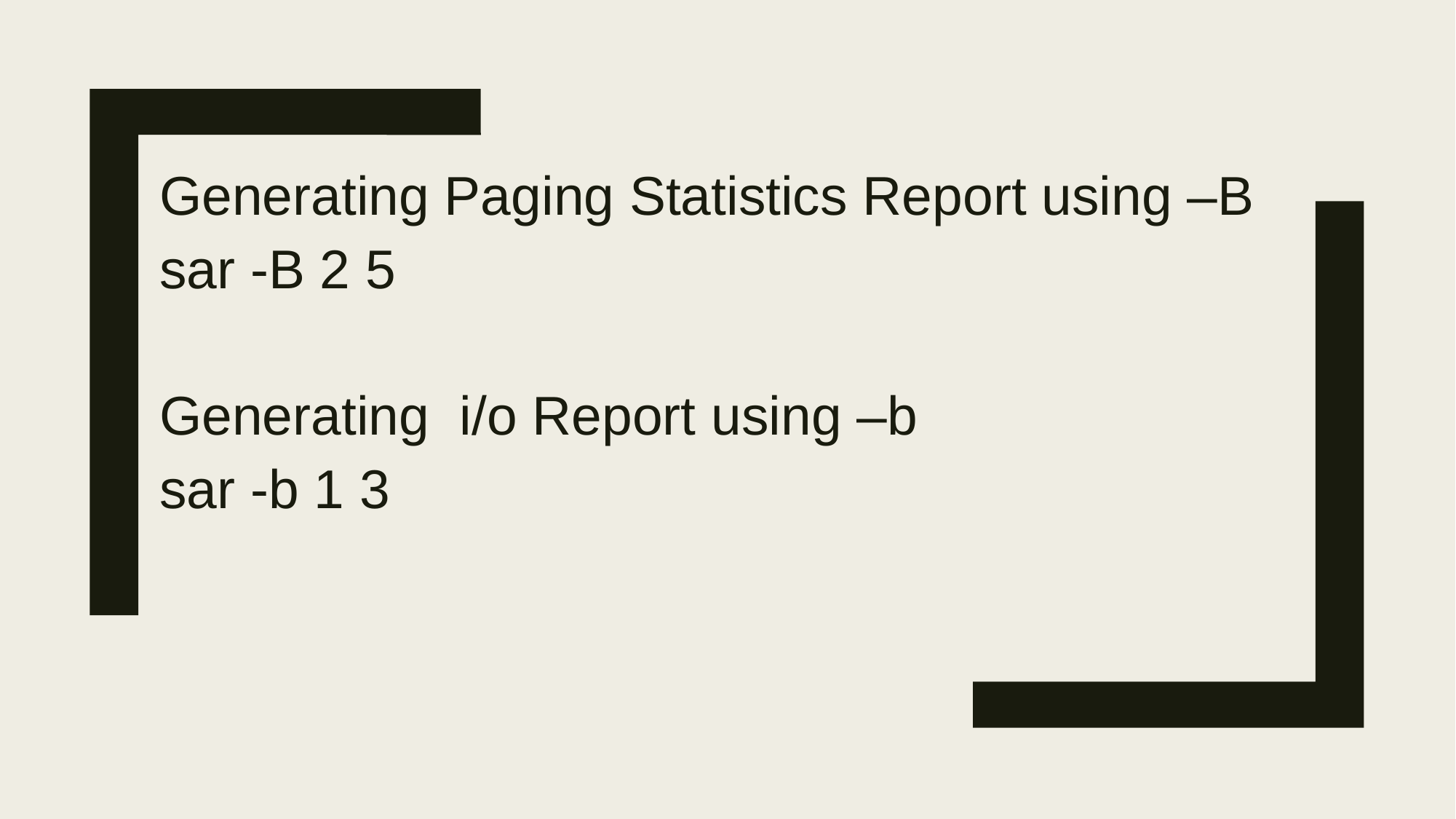

Generating Paging Statistics Report using –B
sar -B 2 5

Generating  i/o Report using –b
sar -b 1 3

#